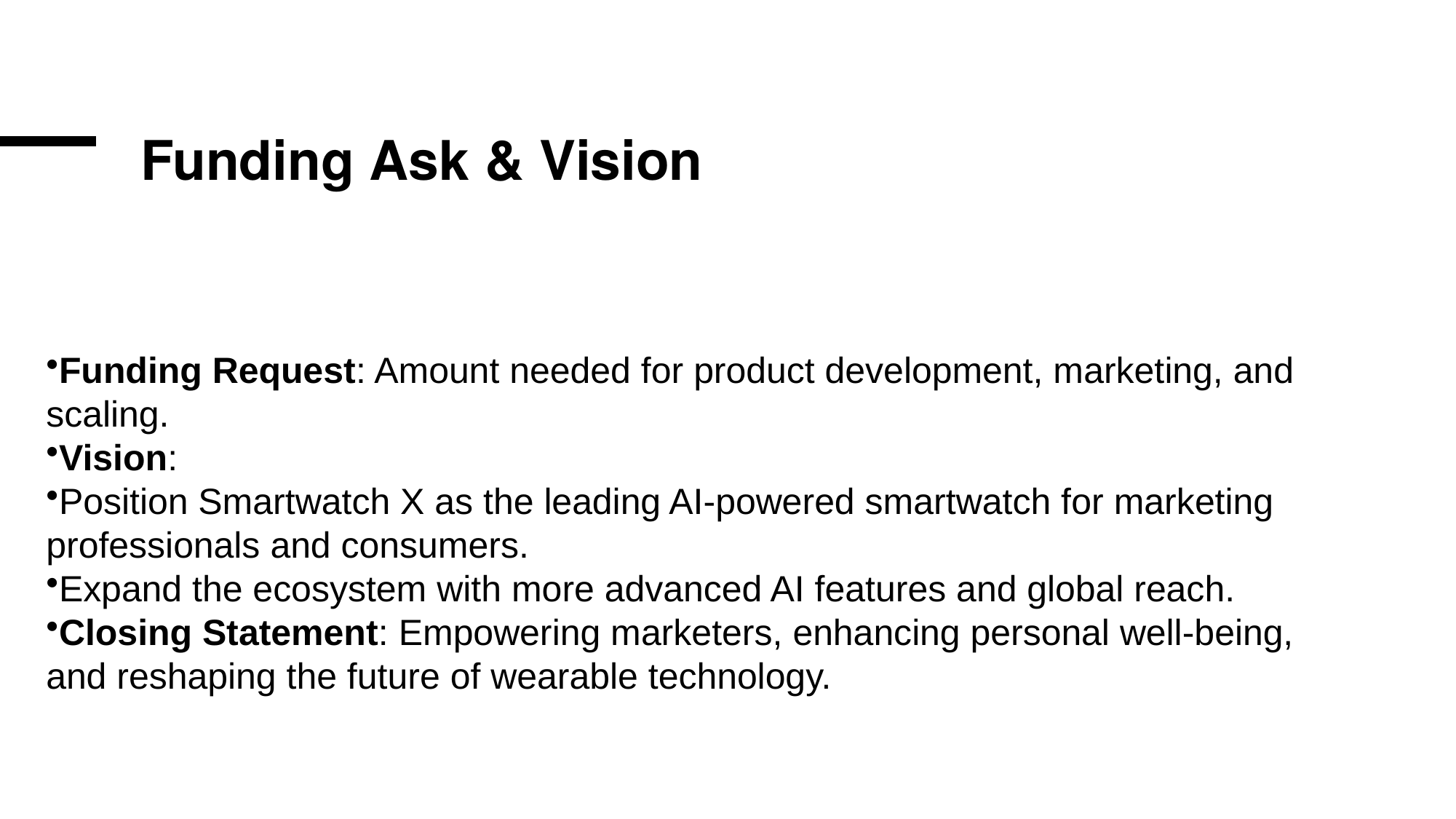

# Funding Ask & Vision
Funding Request: Amount needed for product development, marketing, and scaling.
Vision:
Position Smartwatch X as the leading AI-powered smartwatch for marketing professionals and consumers.
Expand the ecosystem with more advanced AI features and global reach.
Closing Statement: Empowering marketers, enhancing personal well-being, and reshaping the future of wearable technology.